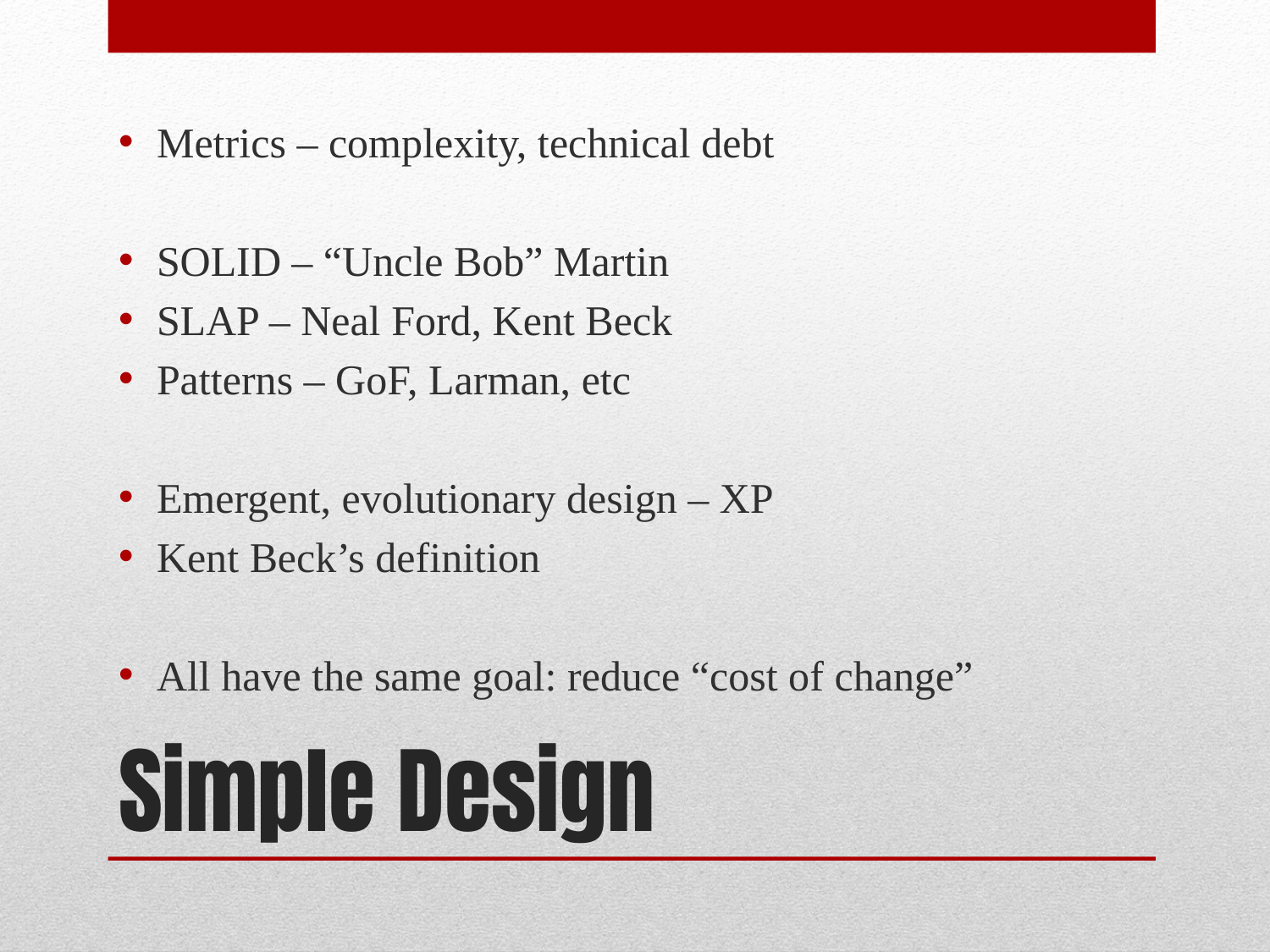

Metrics – complexity, technical debt

SOLID – “Uncle Bob” Martin
SLAP – Neal Ford, Kent Beck
Patterns – GoF, Larman, etc

Emergent, evolutionary design – XP
Kent Beck’s definition

All have the same goal: reduce “cost of change”

# Simple Design